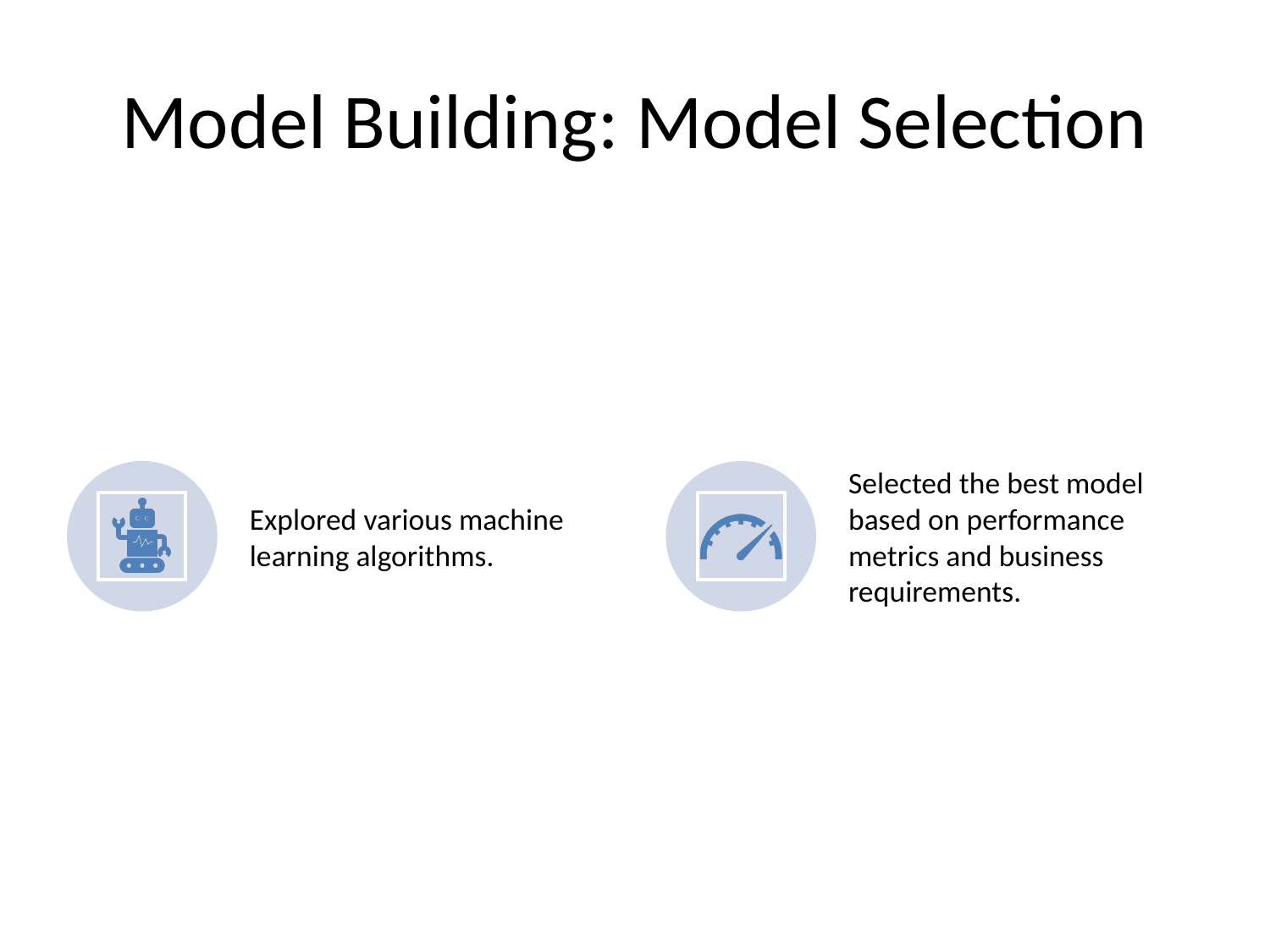

# Model Building: Model Selection
Explored various machine learning algorithms.
Selected the best model based on performance metrics and business requirements.